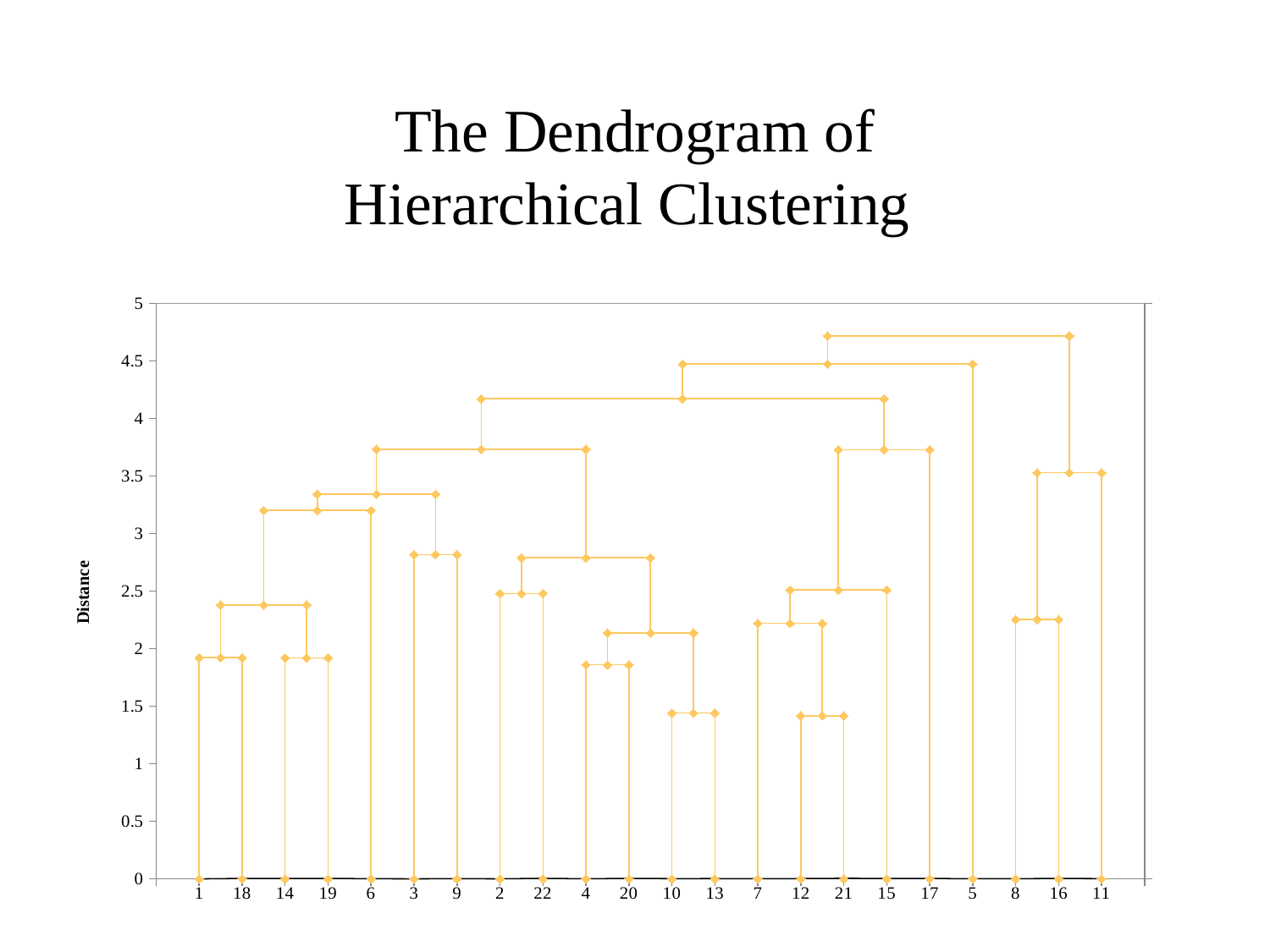

# The Dendrogram of Hierarchical Clustering

### Chart

| Category |  |  |
|---|---|---|